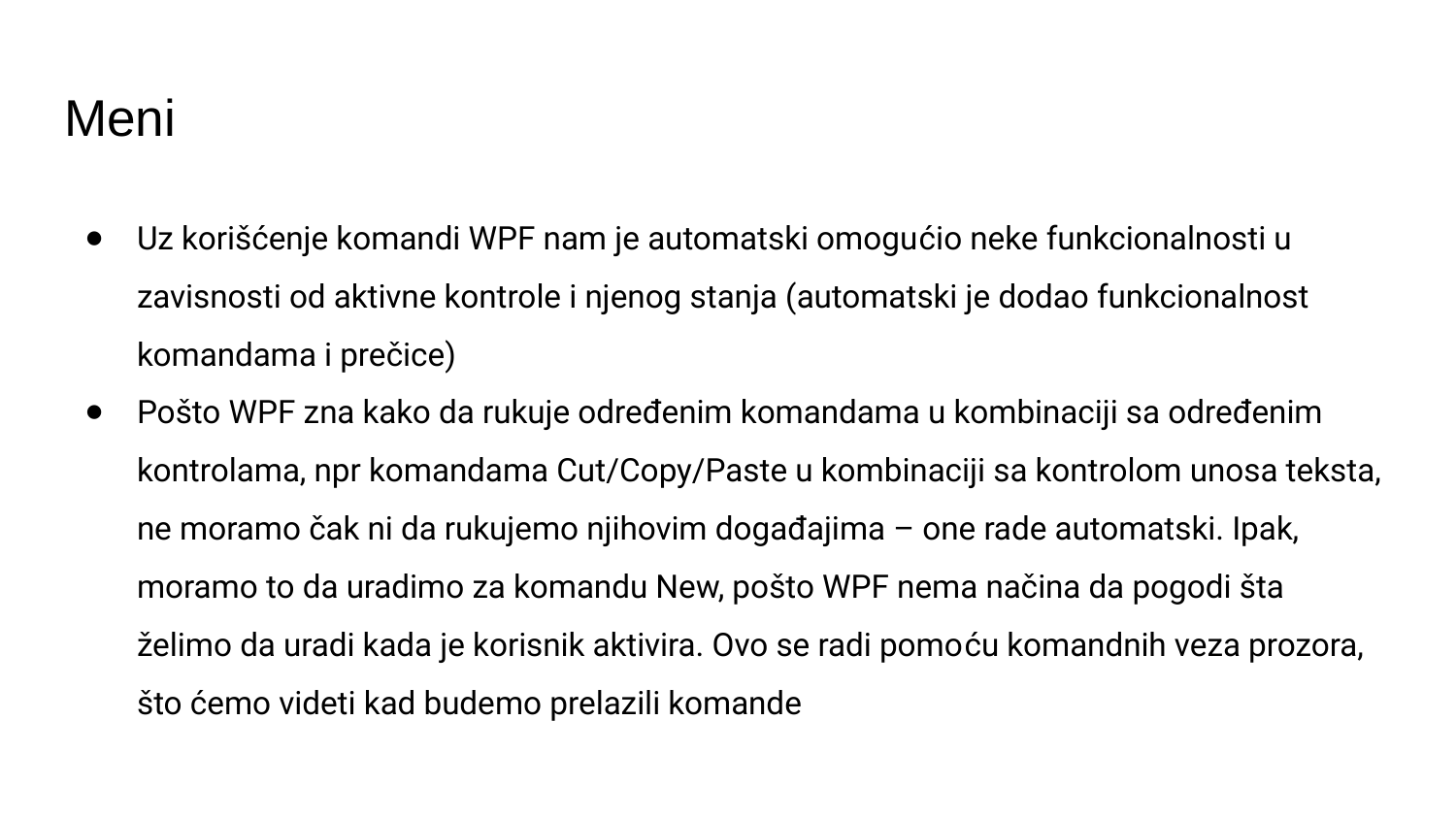

# Meni
Uz korišćenje komandi WPF nam je automatski omogućio neke funkcionalnosti u zavisnosti od aktivne kontrole i njenog stanja (automatski je dodao funkcionalnost komandama i prečice)
Pošto WPF zna kako da rukuje određenim komandama u kombinaciji sa određenim kontrolama, npr komandama Cut/Copy/Paste u kombinaciji sa kontrolom unosa teksta, ne moramo čak ni da rukujemo njihovim događajima – one rade automatski. Ipak, moramo to da uradimo za komandu New, pošto WPF nema načina da pogodi šta želimo da uradi kada je korisnik aktivira. Ovo se radi pomoću komandnih veza prozora, što ćemo videti kad budemo prelazili komande